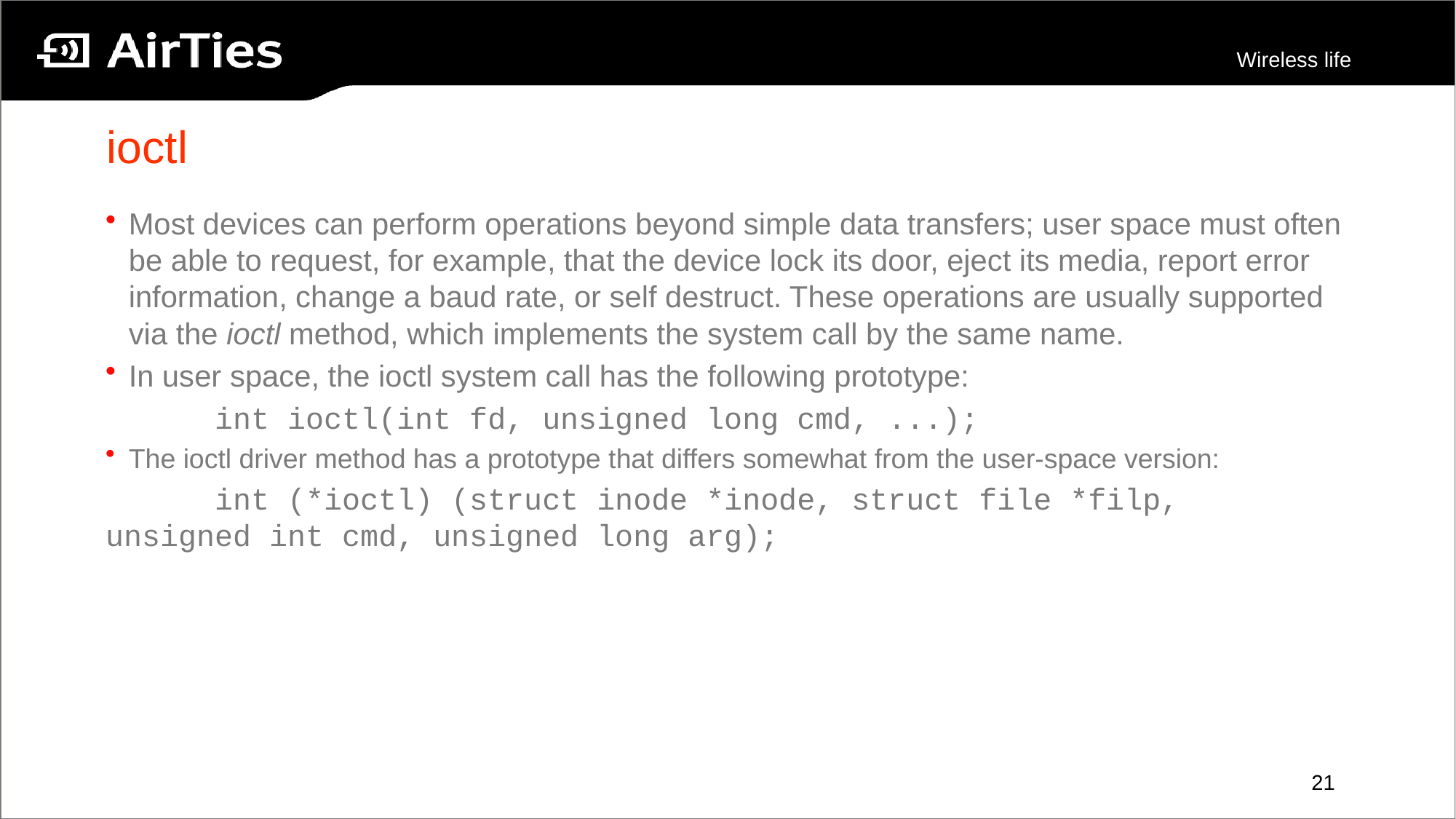

# ioctl
Most devices can perform operations beyond simple data transfers; user space must often be able to request, for example, that the device lock its door, eject its media, report error information, change a baud rate, or self destruct. These operations are usually supported via the ioctl method, which implements the system call by the same name.
In user space, the ioctl system call has the following prototype:
	int ioctl(int fd, unsigned long cmd, ...);
The ioctl driver method has a prototype that differs somewhat from the user-space version:
	int (*ioctl) (struct inode *inode, struct file *filp, unsigned int cmd, unsigned long arg);
21